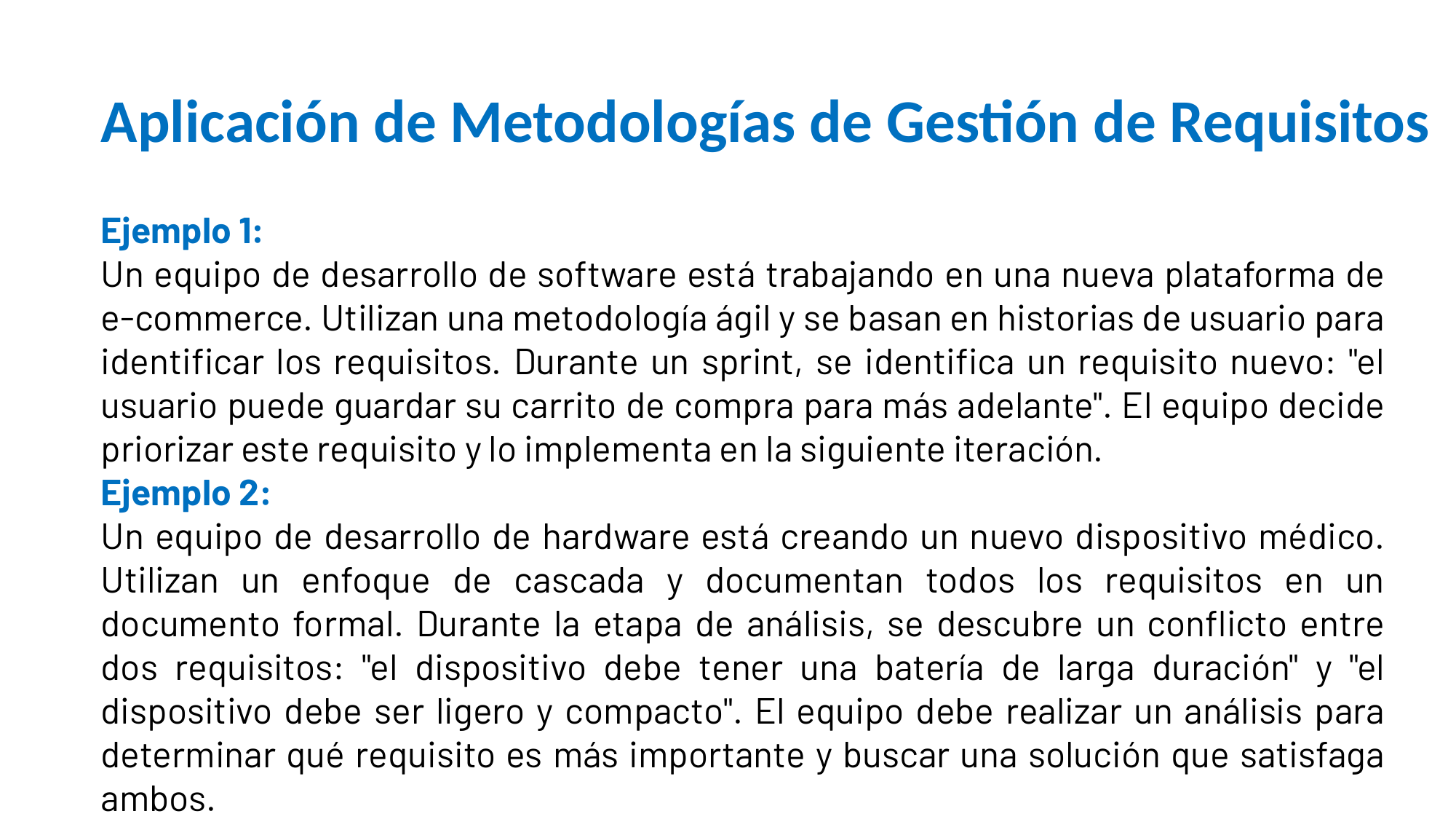

# Aplicación de Metodologías de Gestión de Requisitos
Ejemplo 1:
Un equipo de desarrollo de software está trabajando en una nueva plataforma de e-commerce. Utilizan una metodología ágil y se basan en historias de usuario para identificar los requisitos. Durante un sprint, se identifica un requisito nuevo: "el usuario puede guardar su carrito de compra para más adelante". El equipo decide priorizar este requisito y lo implementa en la siguiente iteración.
Ejemplo 2:
Un equipo de desarrollo de hardware está creando un nuevo dispositivo médico. Utilizan un enfoque de cascada y documentan todos los requisitos en un documento formal. Durante la etapa de análisis, se descubre un conflicto entre dos requisitos: "el dispositivo debe tener una batería de larga duración" y "el dispositivo debe ser ligero y compacto". El equipo debe realizar un análisis para determinar qué requisito es más importante y buscar una solución que satisfaga ambos.